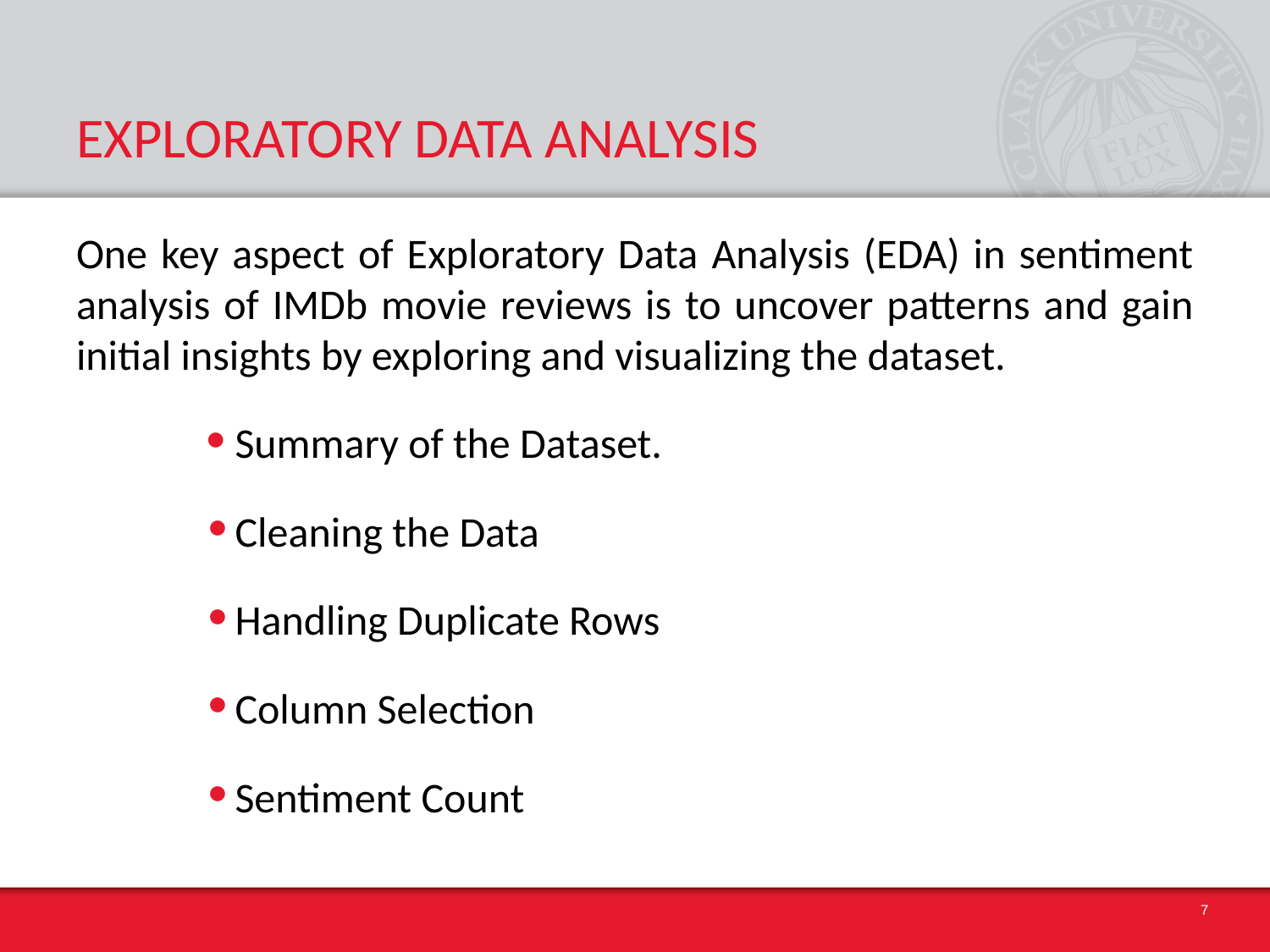

# EXPLORATORY DATA ANALYSIS
One key aspect of Exploratory Data Analysis (EDA) in sentiment analysis of IMDb movie reviews is to uncover patterns and gain initial insights by exploring and visualizing the dataset.
Summary of the Dataset.
Cleaning the Data
Handling Duplicate Rows
Column Selection
Sentiment Count

7